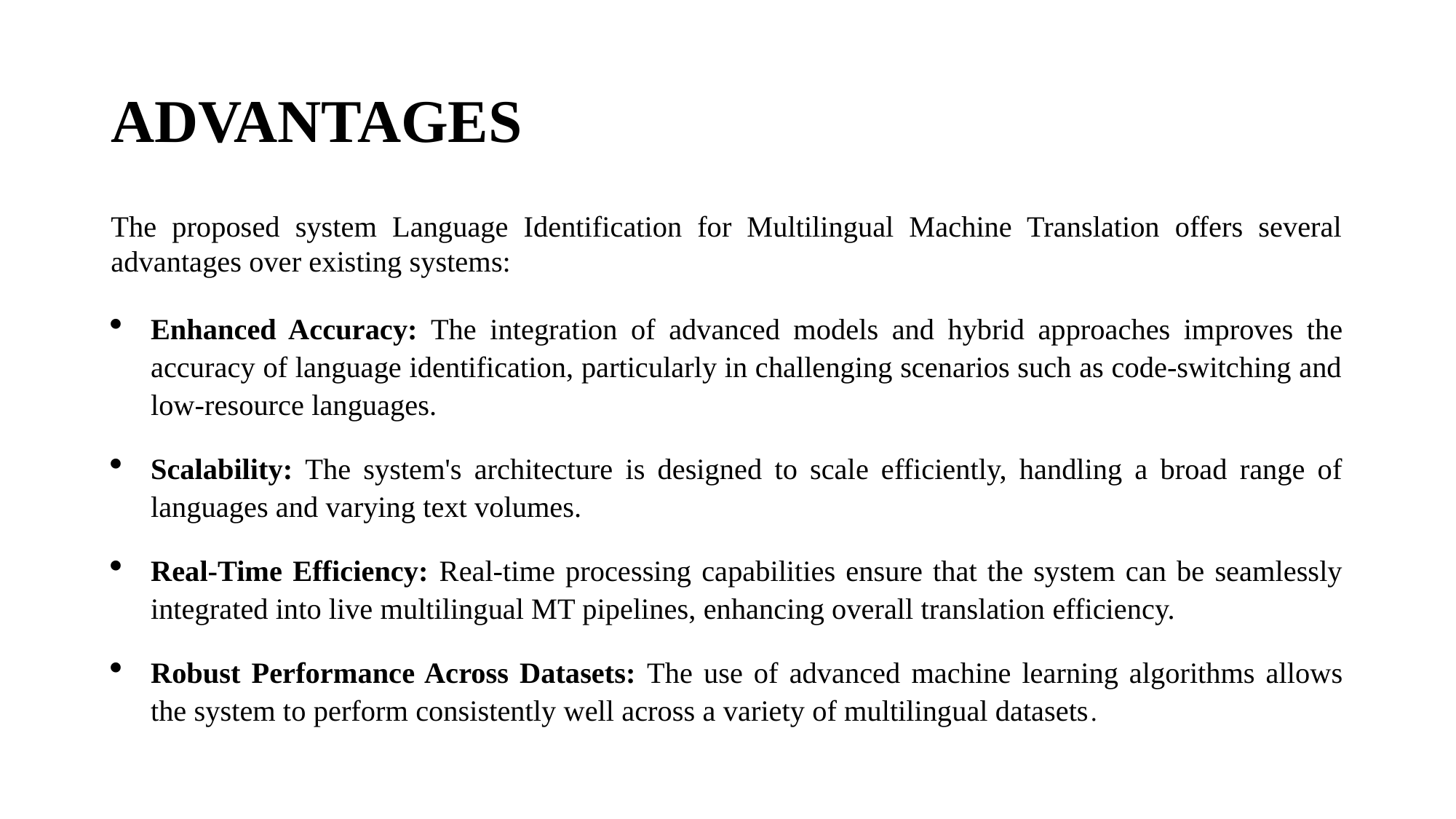

# ADVANTAGES
The proposed system Language Identification for Multilingual Machine Translation offers several advantages over existing systems:
Enhanced Accuracy: The integration of advanced models and hybrid approaches improves the accuracy of language identification, particularly in challenging scenarios such as code-switching and low-resource languages.
Scalability: The system's architecture is designed to scale efficiently, handling a broad range of languages and varying text volumes.
Real-Time Efficiency: Real-time processing capabilities ensure that the system can be seamlessly integrated into live multilingual MT pipelines, enhancing overall translation efficiency.
Robust Performance Across Datasets: The use of advanced machine learning algorithms allows the system to perform consistently well across a variety of multilingual datasets.